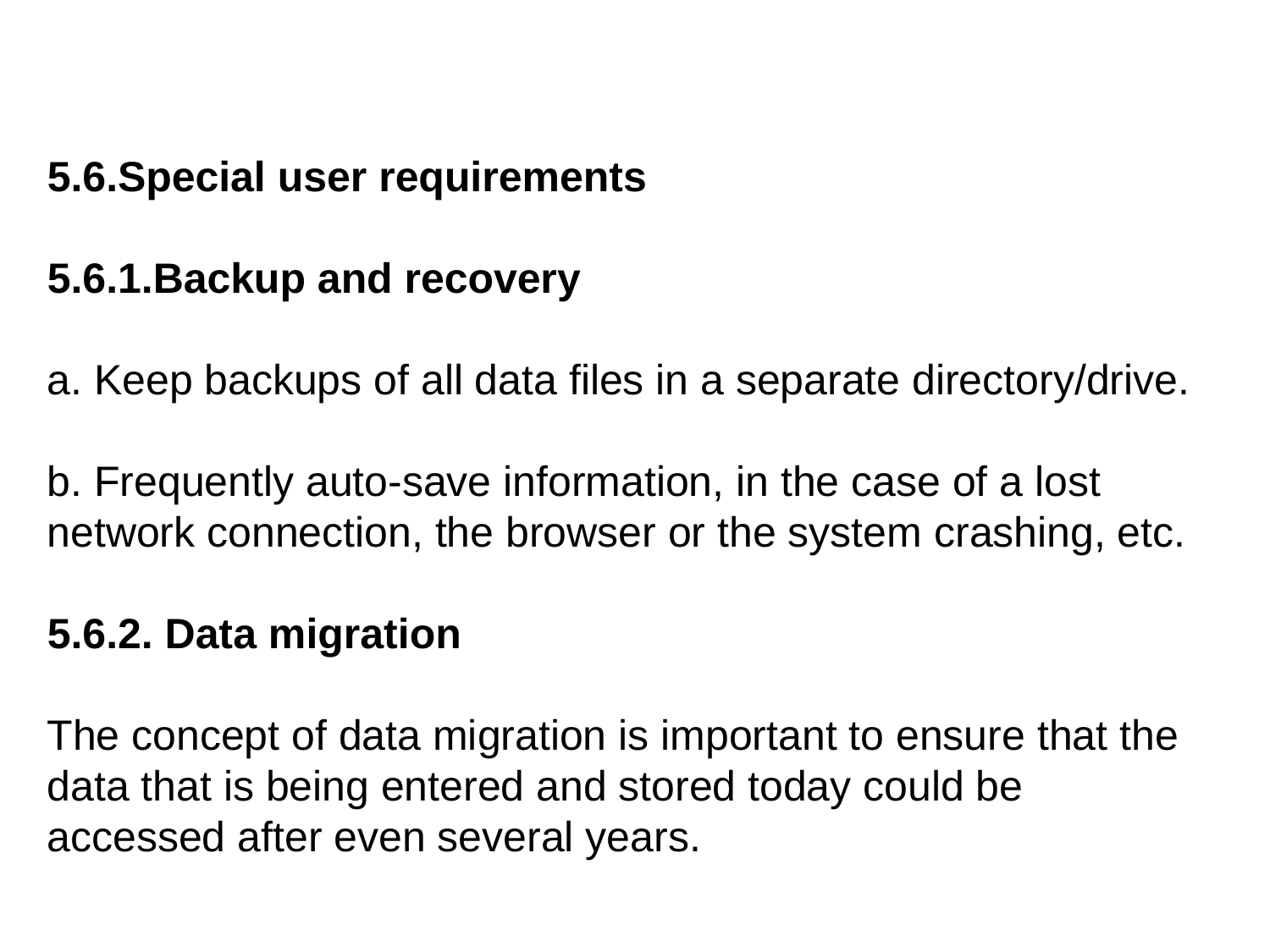

5.6.Special user requirements

5.6.1.Backup and recovery

a. Keep backups of all data files in a separate directory/drive.

b. Frequently auto-save information, in the case of a lost network connection, the browser or the system crashing, etc.

5.6.2. Data migration

The concept of data migration is important to ensure that the data that is being entered and stored today could be accessed after even several years.